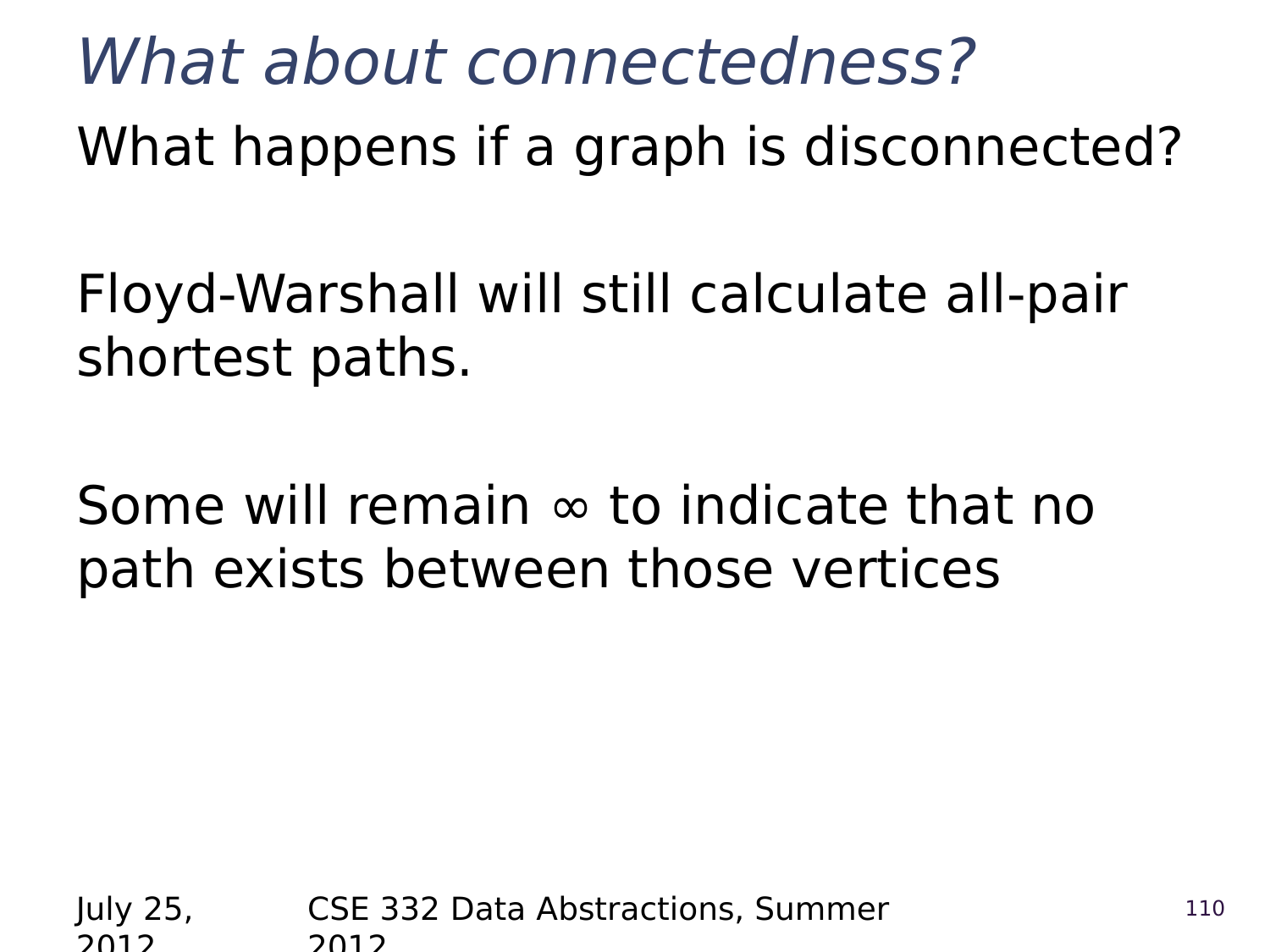

# What about connectedness?
What happens if a graph is disconnected?

Floyd-Warshall will still calculate all-pair shortest paths.

Some will remain ∞ to indicate that no path exists between those vertices
July 25, 2012
CSE 332 Data Abstractions, Summer 2012
110